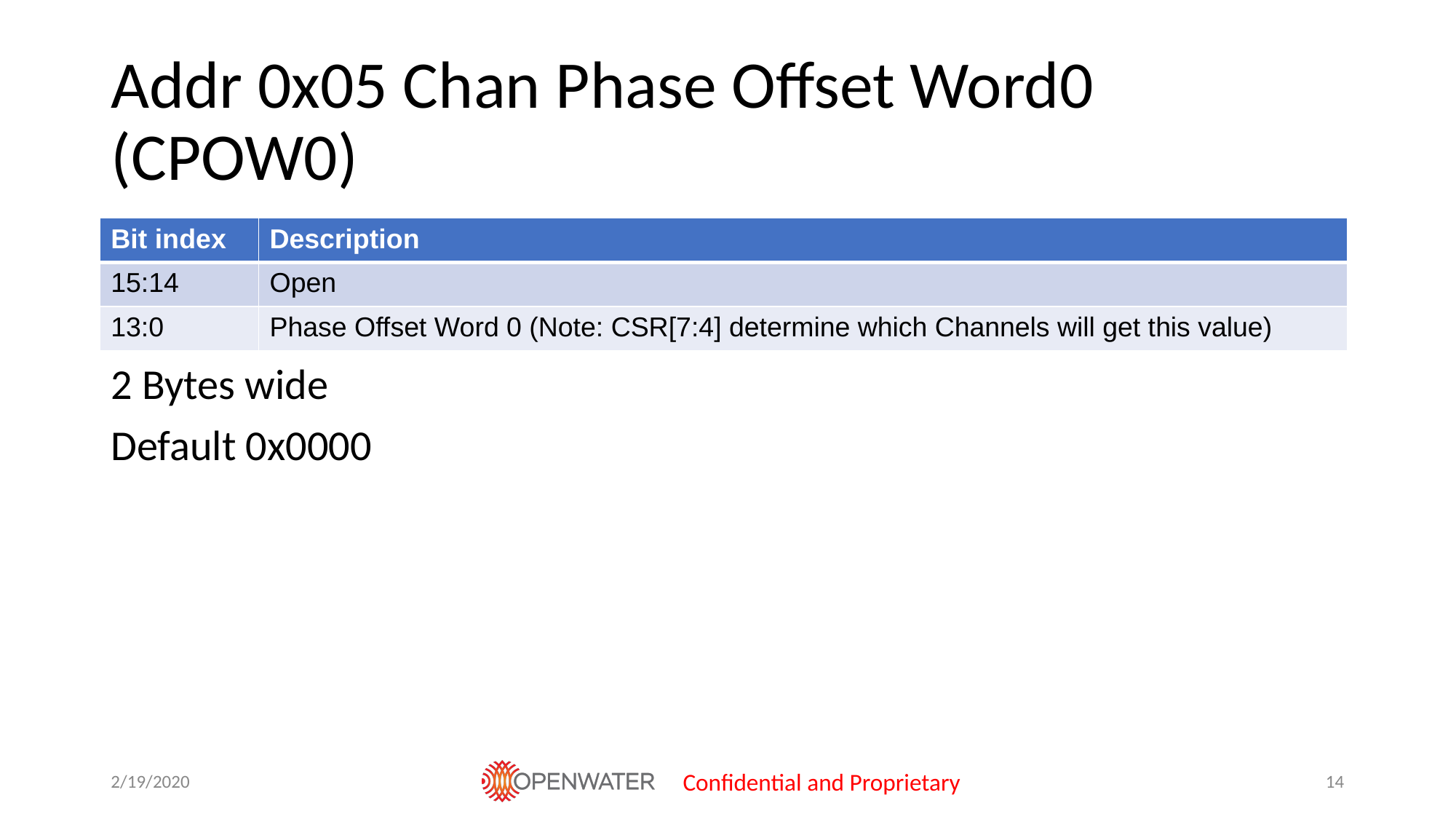

# Addr 0x05 Chan Phase Offset Word0 (CPOW0)
| Bit index | Description |
| --- | --- |
| 15:14 | Open |
| 13:0 | Phase Offset Word 0 (Note: CSR[7:4] determine which Channels will get this value) |
2 Bytes wide
Default 0x0000
2/19/2020
Confidential and Proprietary
14